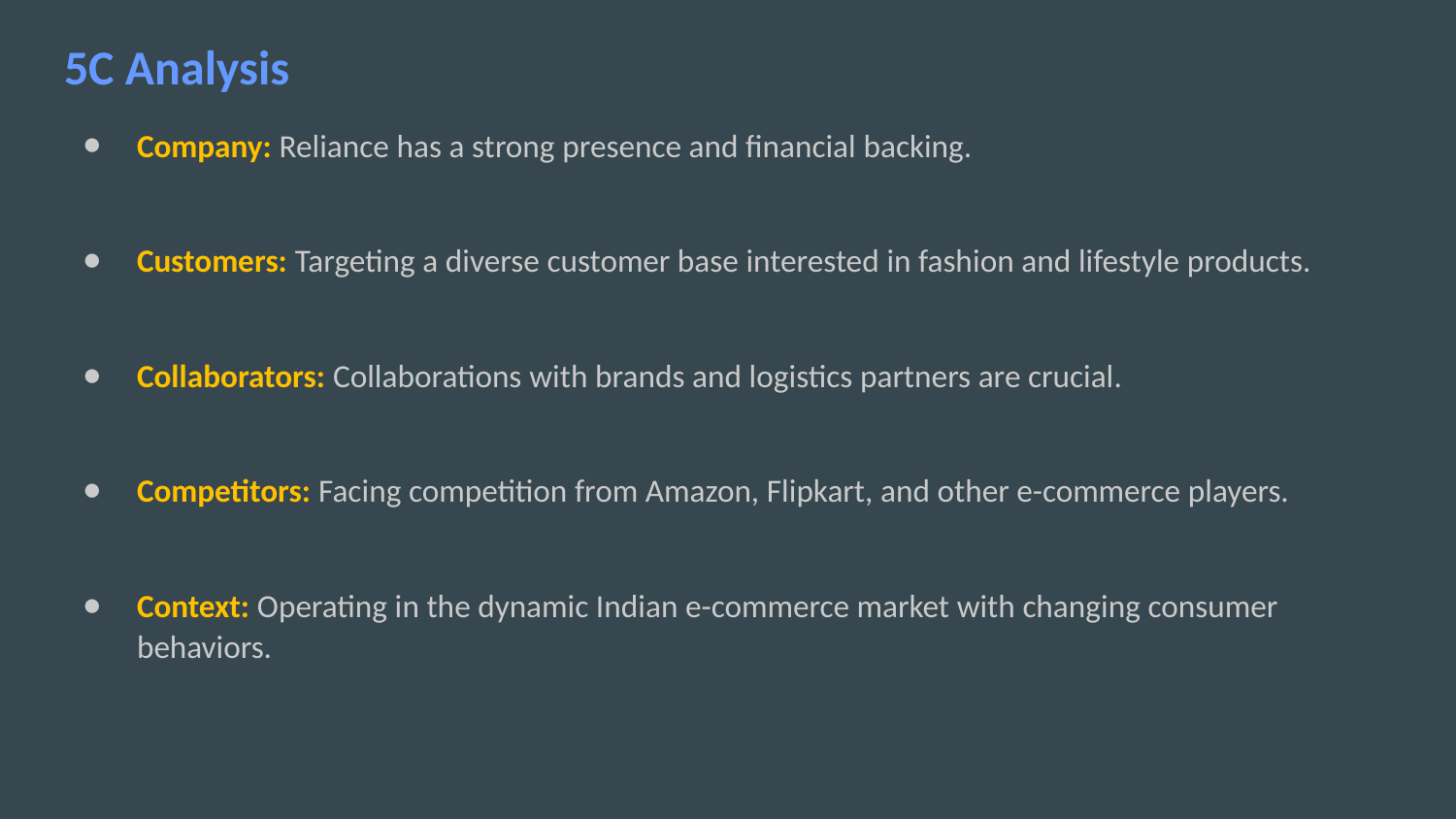

# 5C Analysis
Company: Reliance has a strong presence and financial backing.

Customers: Targeting a diverse customer base interested in fashion and lifestyle products.

Collaborators: Collaborations with brands and logistics partners are crucial.

Competitors: Facing competition from Amazon, Flipkart, and other e-commerce players.

Context: Operating in the dynamic Indian e-commerce market with changing consumer behaviors.